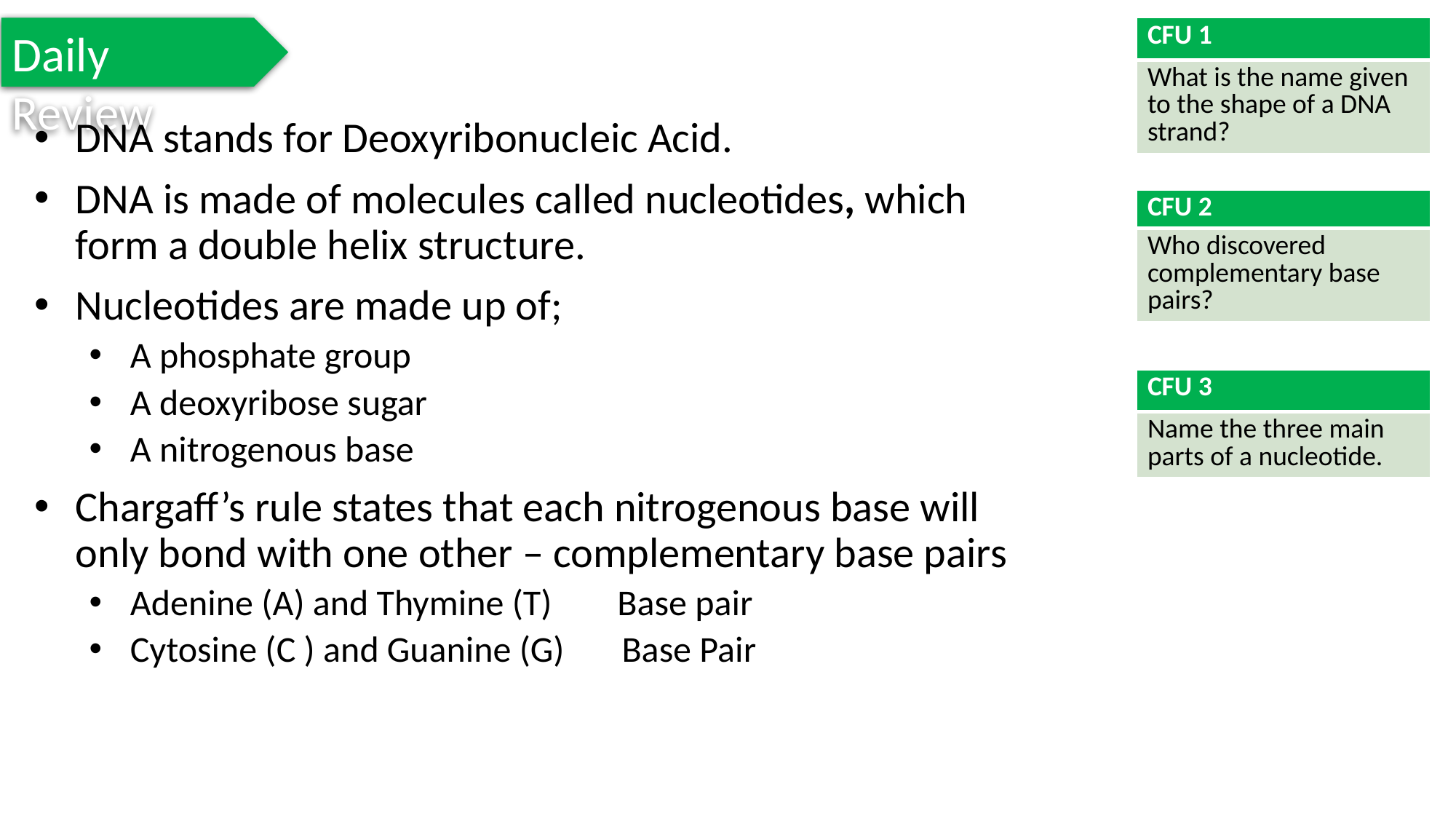

Daily Review
| CFU 1 |
| --- |
| What is the name given to the shape of a DNA strand? |

DNA stands for Deoxyribonucleic Acid.
DNA is made of molecules called nucleotides, which form a double helix structure.
Nucleotides are made up of;
A phosphate group
A deoxyribose sugar
A nitrogenous base
Chargaff’s rule states that each nitrogenous base will only bond with one other – complementary base pairs
Adenine (A) and Thymine (T)        Base pair
Cytosine (C ) and Guanine (G)       Base Pair

| CFU 2 |
| --- |
| Who discovered complementary base pairs? |
| CFU 3 |
| --- |
| Name the three main parts of a nucleotide. |